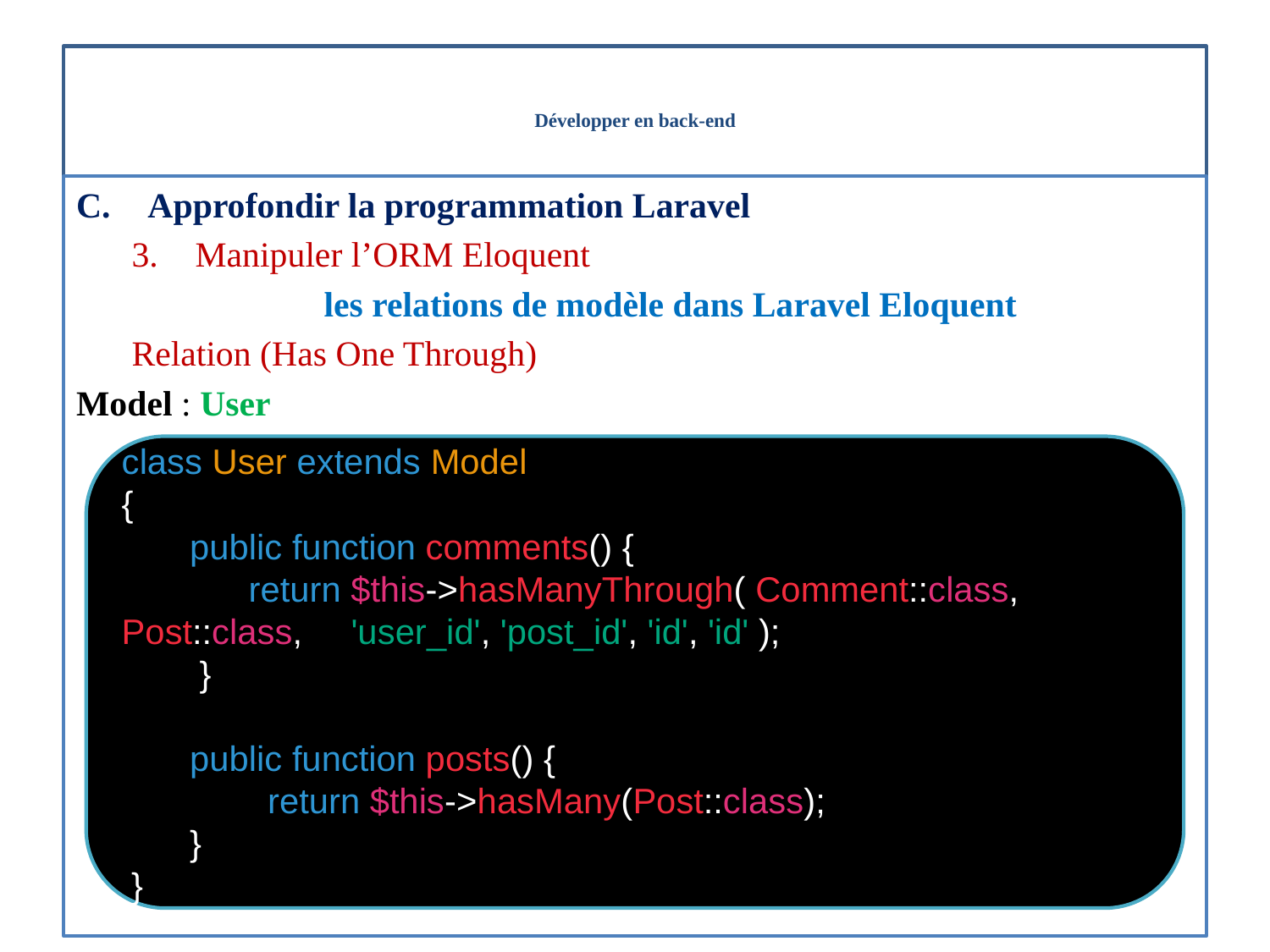

# Développer en back-end
Approfondir la programmation Laravel
Manipuler l’ORM Eloquent
les relations de modèle dans Laravel Eloquent
Relation (Has One Through)
Model : User

class User extends Model
{
       public function comments() {
 	return $this->hasManyThrough( Comment::class, Post::class,     'user_id', 'post_id', 'id', 'id' );
        }

       public function posts() {
               return $this->hasMany(Post::class);
       }
 }